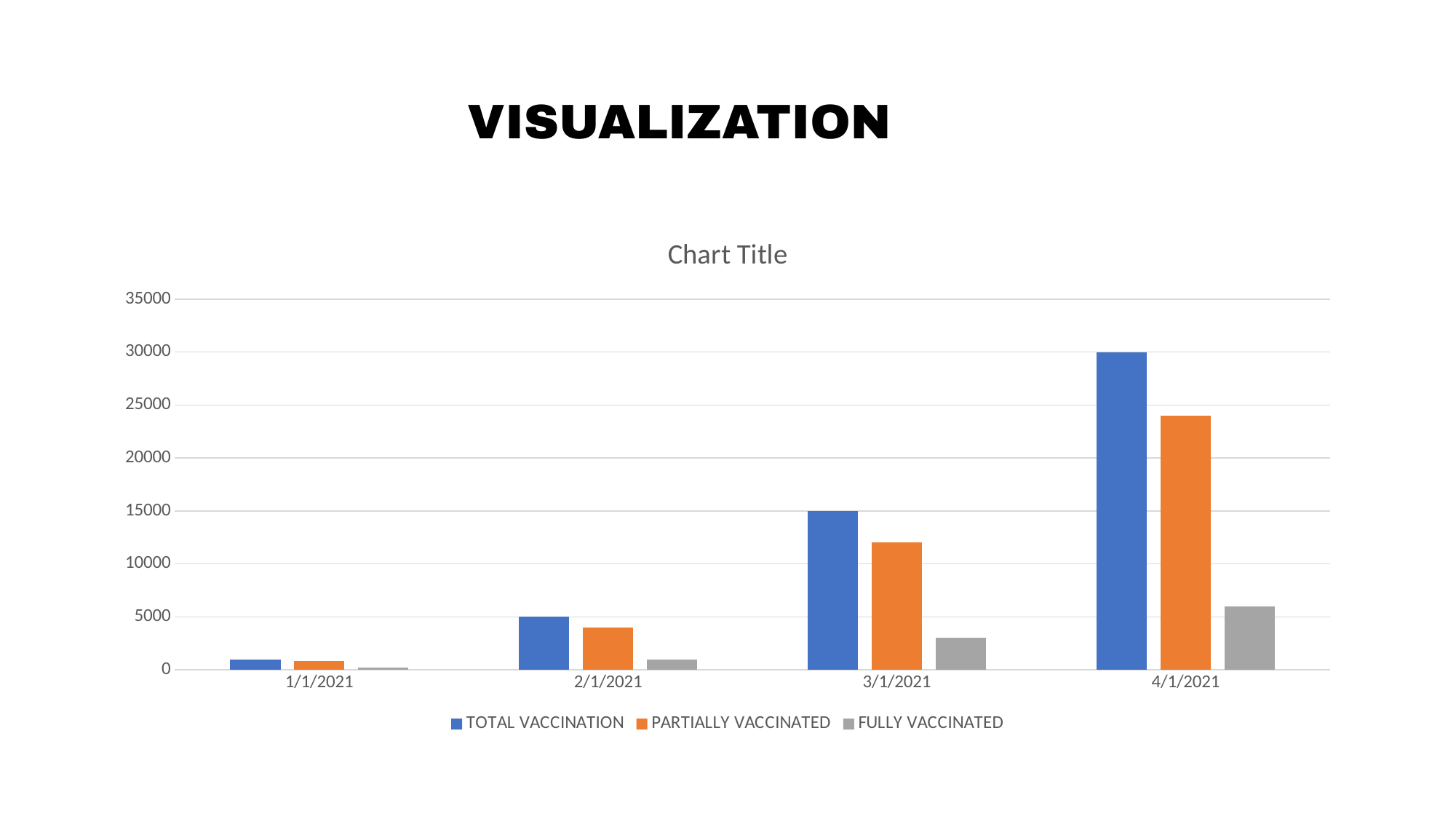

# VISUALIZATION

### Chart:

| Category | TOTAL VACCINATION | PARTIALLY VACCINATED | FULLY VACCINATED |
|---|---|---|---|
| 44197 | 1000.0 | 800.0 | 200.0 |
| 44228 | 5000.0 | 4000.0 | 1000.0 |
| 44256 | 15000.0 | 12000.0 | 3000.0 |
| 44287 | 30000.0 | 24000.0 | 6000.0 |